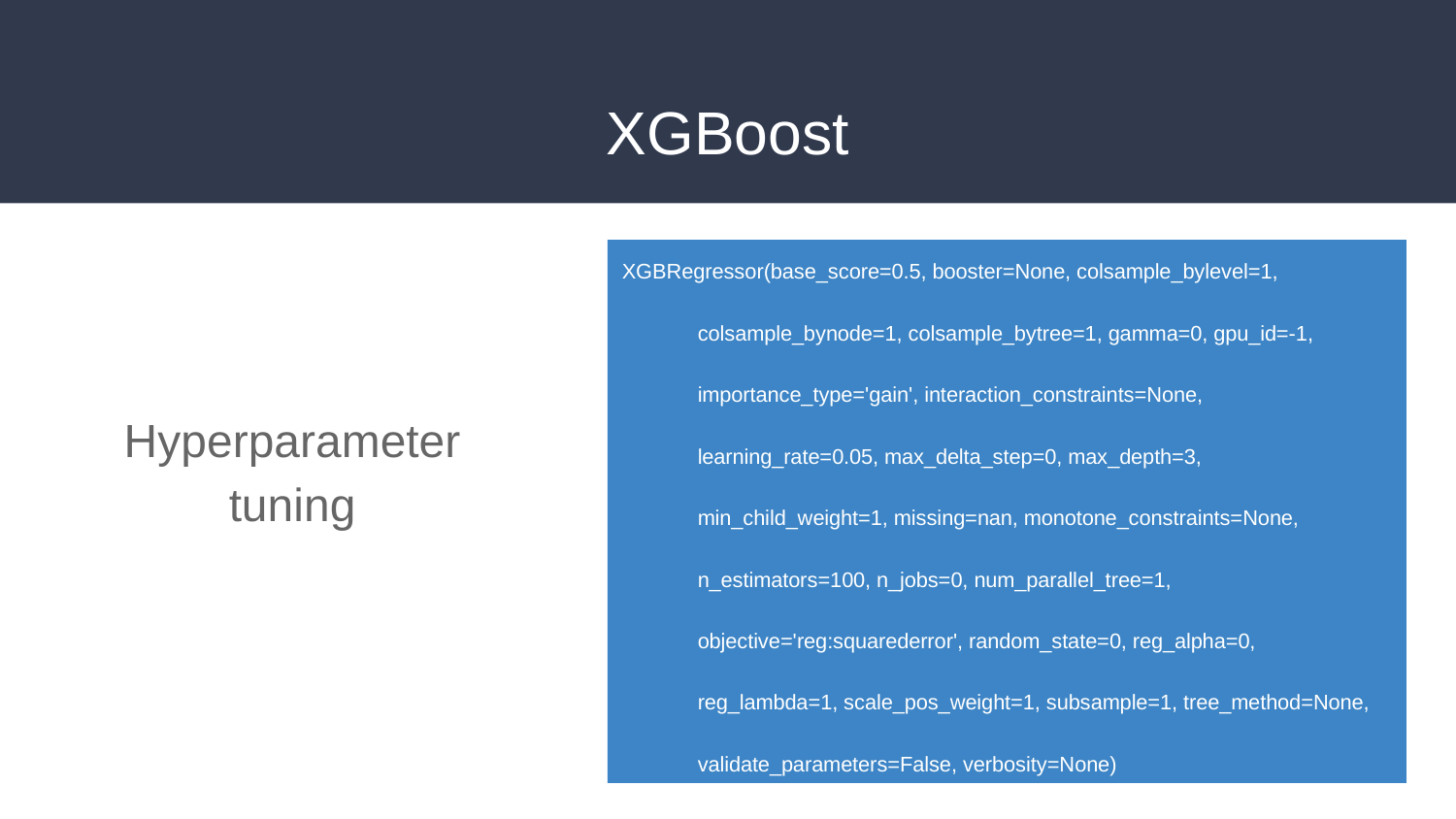

# XGBoost
XGBRegressor(base_score=0.5, booster=None, colsample_bylevel=1,
             colsample_bynode=1, colsample_bytree=1, gamma=0, gpu_id=-1,
             importance_type='gain', interaction_constraints=None,
             learning_rate=0.05, max_delta_step=0, max_depth=3,
             min_child_weight=1, missing=nan, monotone_constraints=None,
             n_estimators=100, n_jobs=0, num_parallel_tree=1,
             objective='reg:squarederror', random_state=0, reg_alpha=0,
             reg_lambda=1, scale_pos_weight=1, subsample=1, tree_method=None,
             validate_parameters=False, verbosity=None)

Hyperparameter tuning